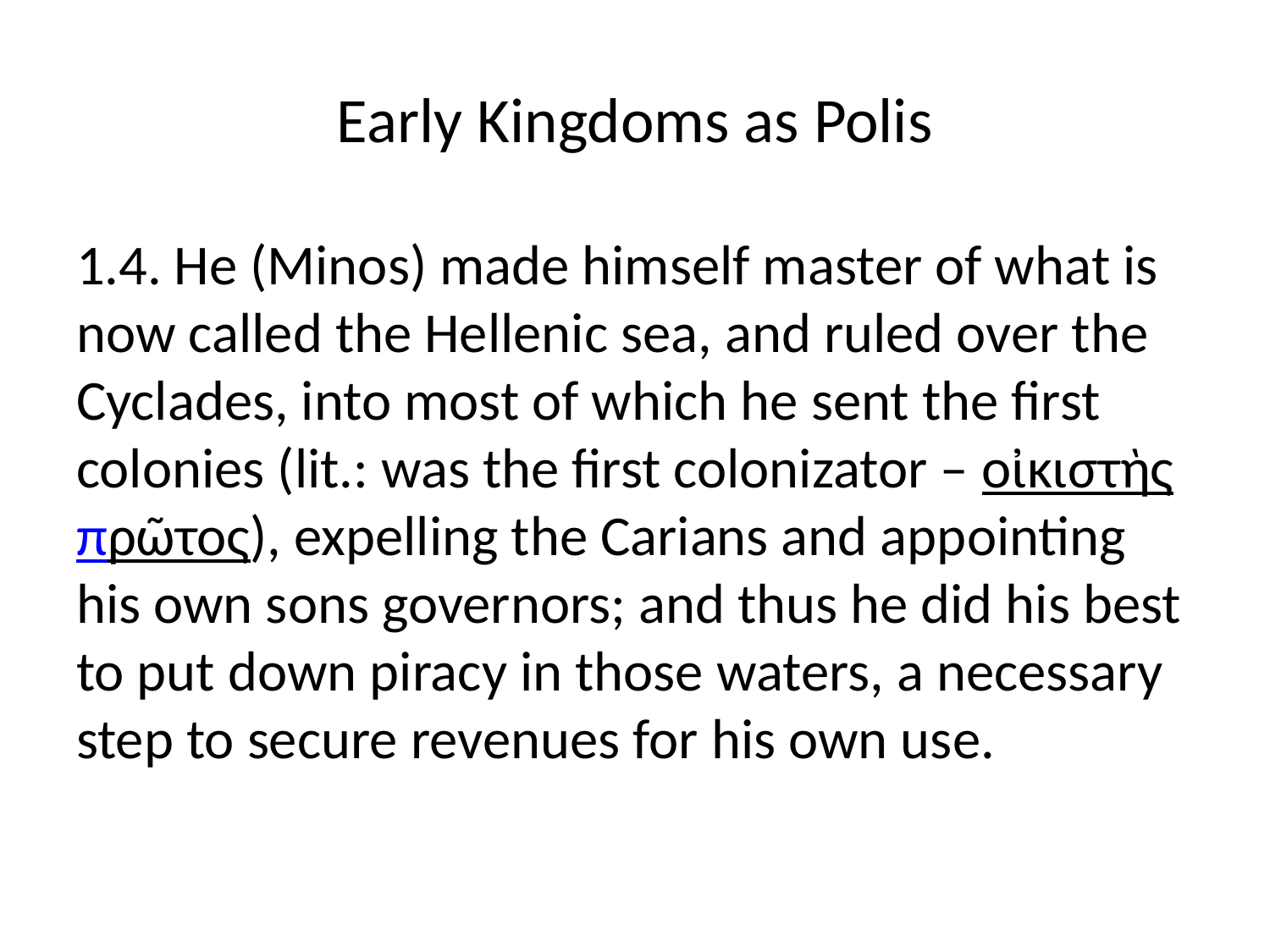

# Early Kingdoms as Polis
1.4. He (Minos) made himself master of what is now called the Hellenic sea, and ruled over the Cyclades, into most of which he sent the first colonies (lit.: was the first colonizator – οἰκιστὴς πρῶτος), expelling the Carians and appointing his own sons governors; and thus he did his best to put down piracy in those waters, a necessary step to secure revenues for his own use.